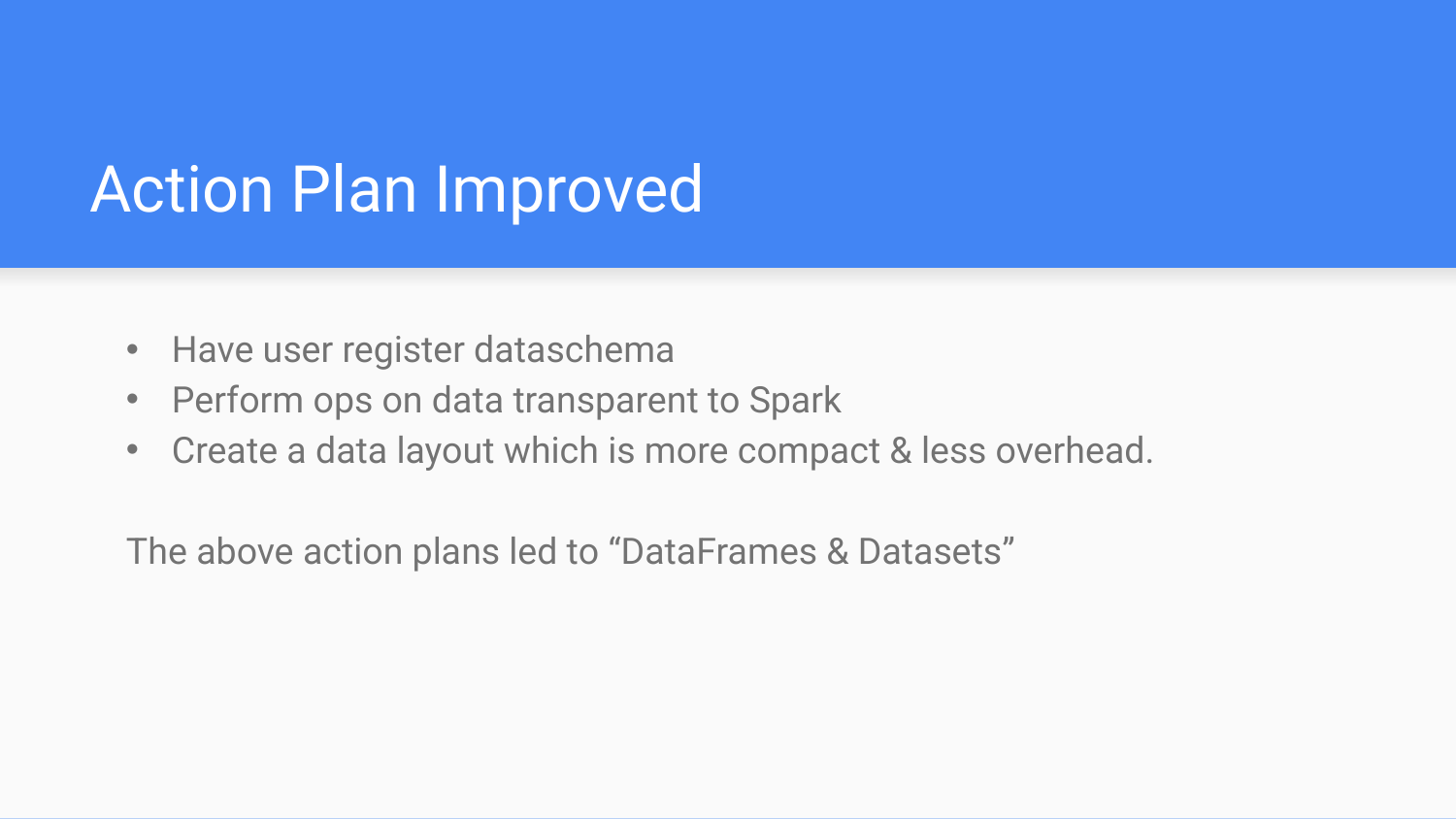

# Action Plan Improved
Have user register dataschema
Perform ops on data transparent to Spark
Create a data layout which is more compact & less overhead.

The above action plans led to “DataFrames & Datasets”